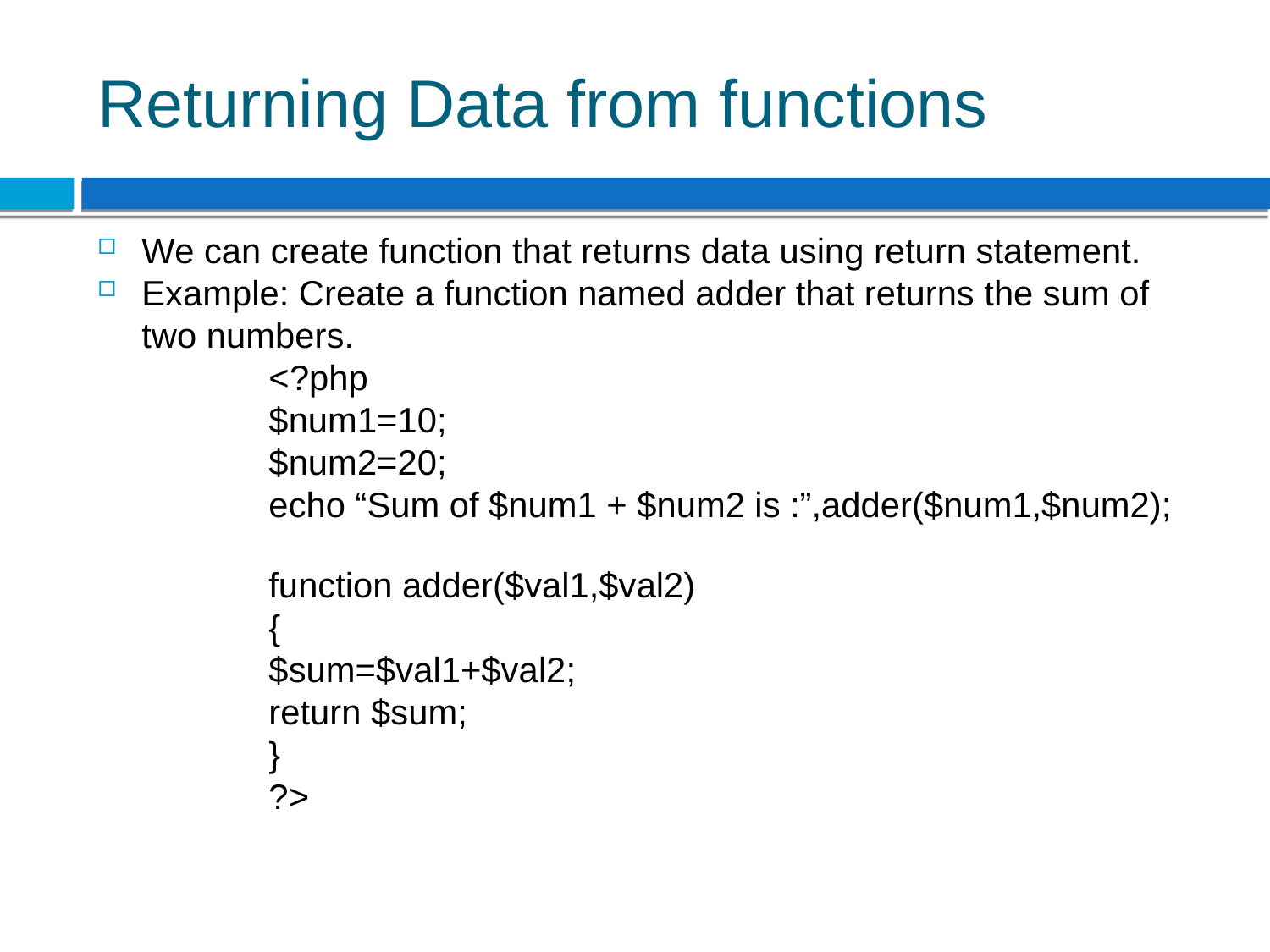

Returning Data from functions
We can create function that returns data using return statement.
Example: Create a function named adder that returns the sum of two numbers.
		<?php
		$num1=10;
		$num2=20;
		echo “Sum of $num1 + $num2 is :”,adder($num1,$num2);

		function adder($val1,$val2)
		{
		$sum=$val1+$val2;
		return $sum;
		}
		?>